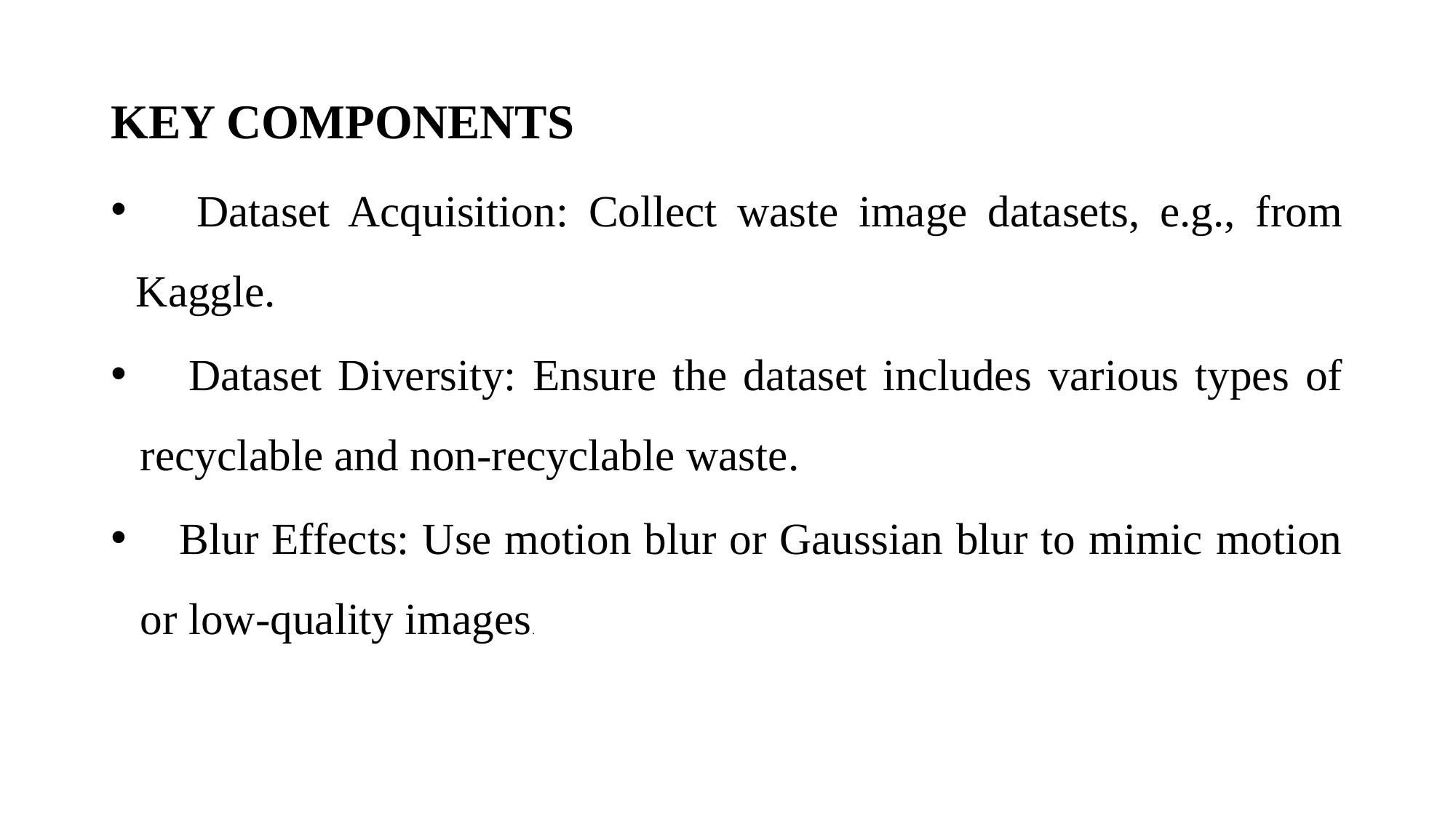

# KEY COMPONENTS
   Dataset Acquisition: Collect waste image datasets, e.g., from Kaggle.
   Dataset Diversity: Ensure the dataset includes various types of recyclable and non-recyclable waste.
   Blur Effects: Use motion blur or Gaussian blur to mimic motion or low-quality images.